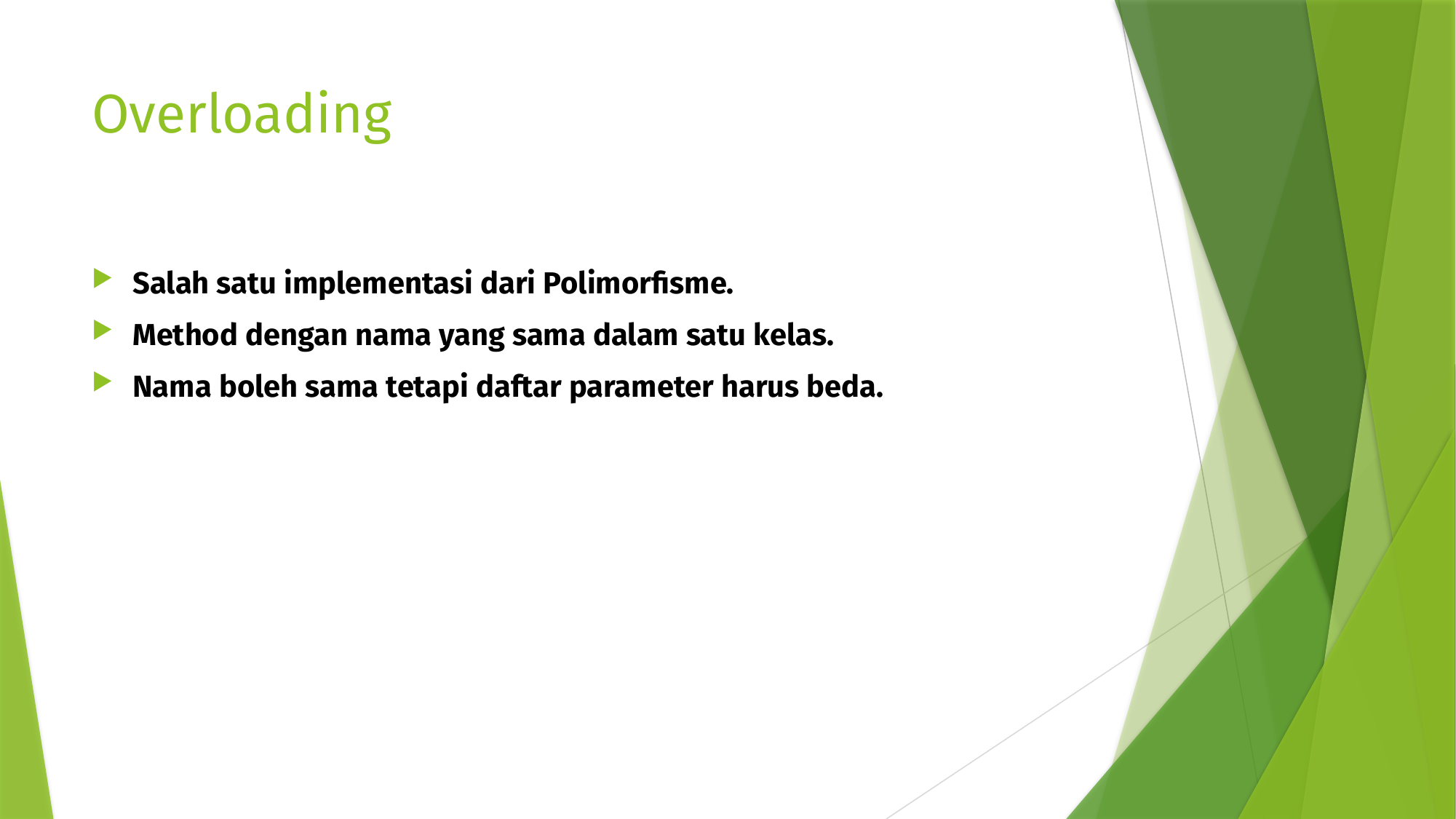

# Overloading
Salah satu implementasi dari Polimorfisme.
Method dengan nama yang sama dalam satu kelas.
Nama boleh sama tetapi daftar parameter harus beda.